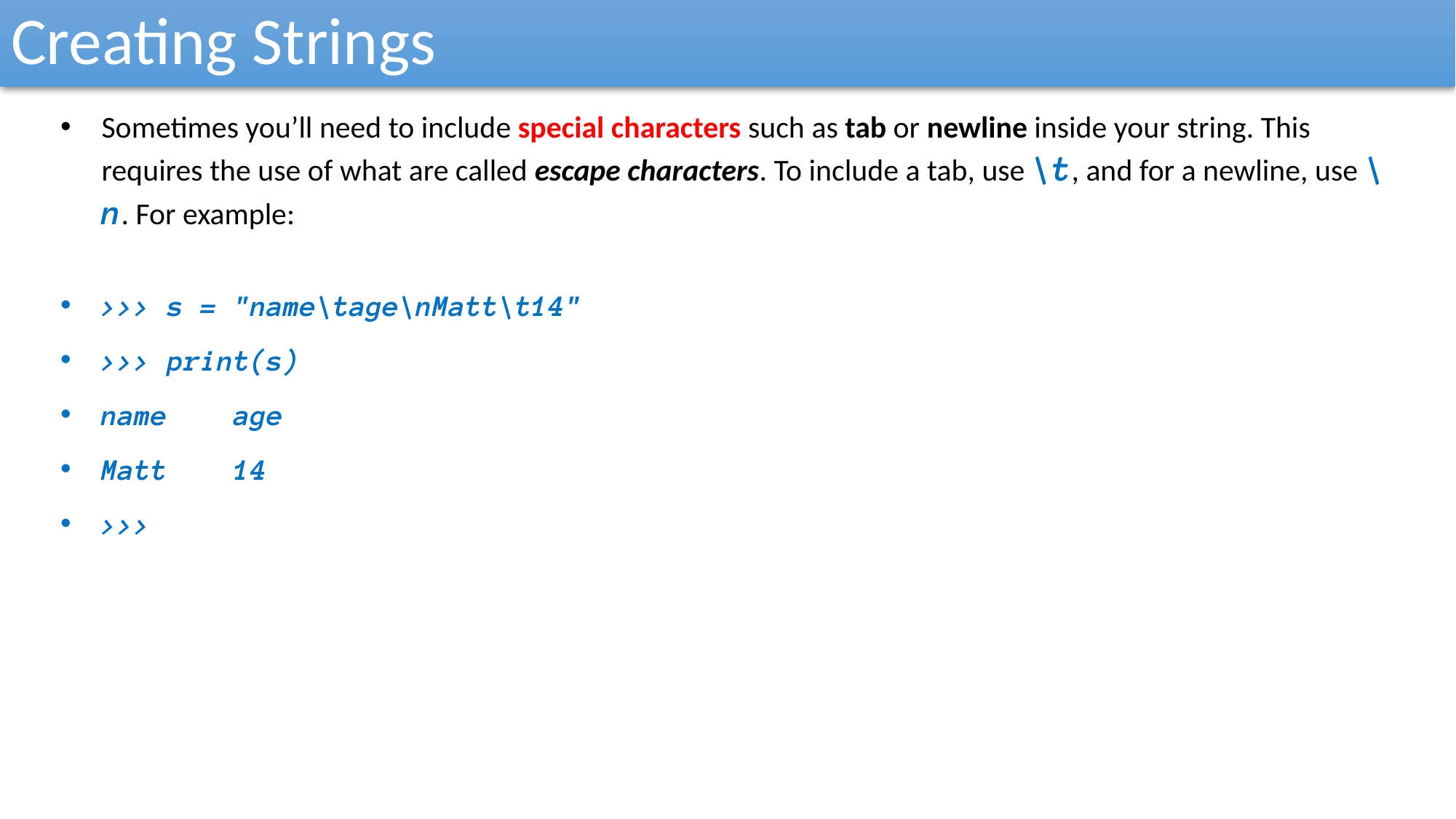

Creating Strings
Sometimes you’ll need to include special characters such as tab or newline inside your string. This requires the use of what are called escape characters. To include a tab, use \t, and for a newline, use \n. For example:

>>> s = "name\tage\nMatt\t14"
>>> print(s)
name    age
Matt    14
>>>